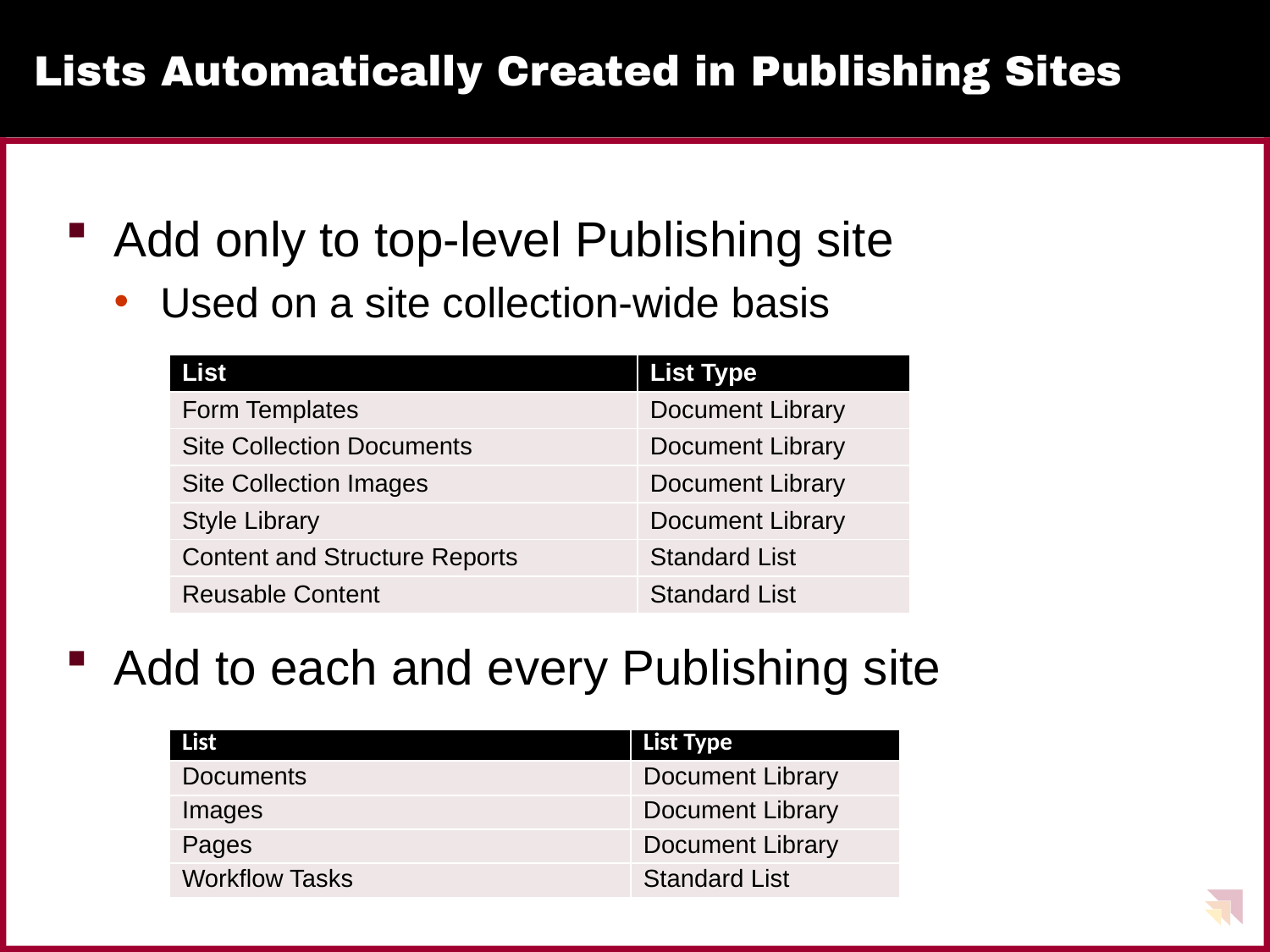

# Lists Automatically Created in Publishing Sites
Add only to top-level Publishing site
Used on a site collection-wide basis

Add to each and every Publishing site
| List | List Type |
| --- | --- |
| Form Templates | Document Library |
| Site Collection Documents | Document Library |
| Site Collection Images | Document Library |
| Style Library | Document Library |
| Content and Structure Reports | Standard List |
| Reusable Content | Standard List |
| List | List Type |
| --- | --- |
| Documents | Document Library |
| Images | Document Library |
| Pages | Document Library |
| Workflow Tasks | Standard List |